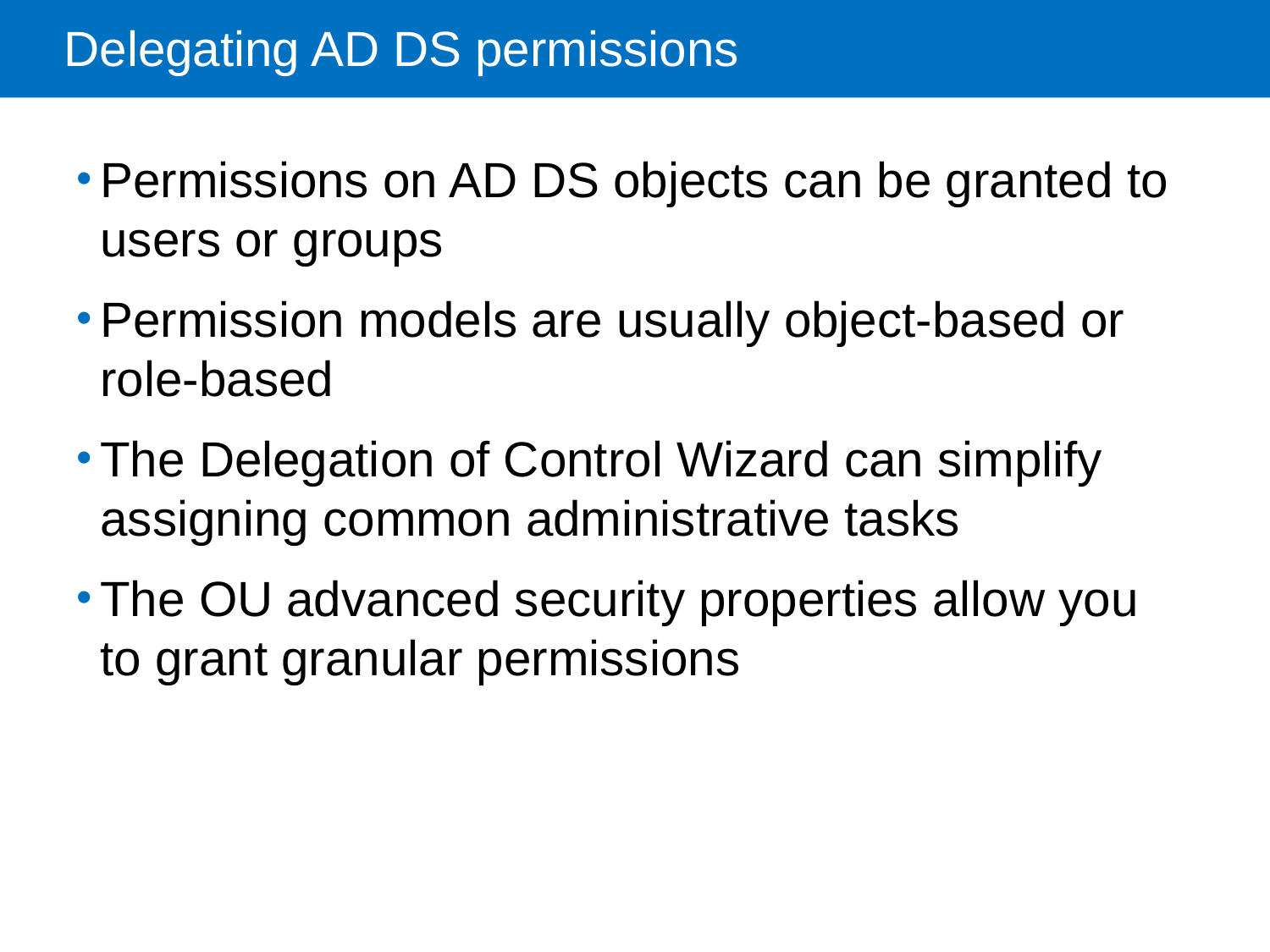

# Delegating AD DS permissions
Permissions on AD DS objects can be granted to users or groups
Permission models are usually object-based or role-based
The Delegation of Control Wizard can simplify assigning common administrative tasks
The OU advanced security properties allow you to grant granular permissions